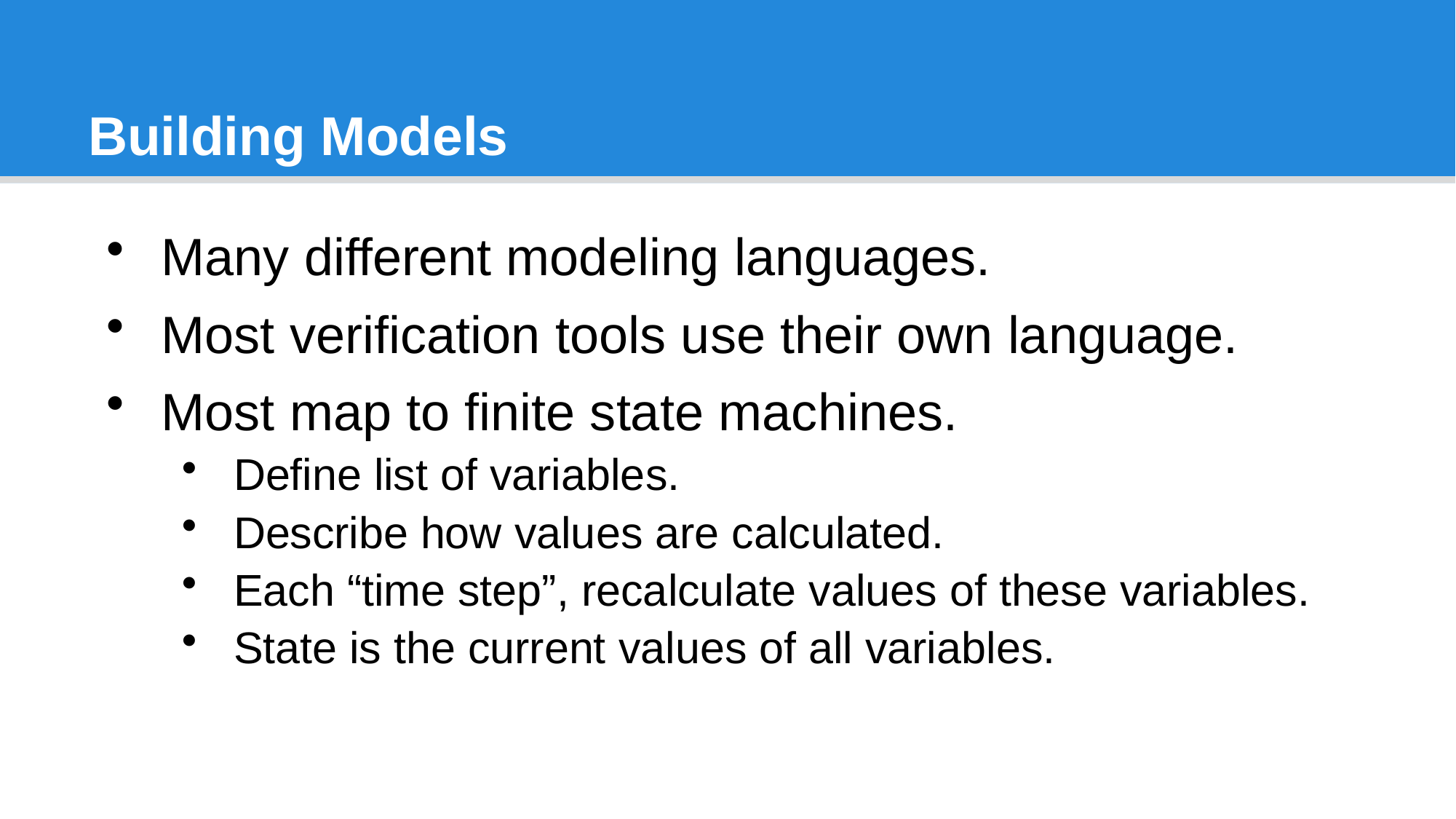

# Building Models
Many different modeling languages.
Most verification tools use their own language.
Most map to finite state machines.
Define list of variables.
Describe how values are calculated.
Each “time step”, recalculate values of these variables.
State is the current values of all variables.
20